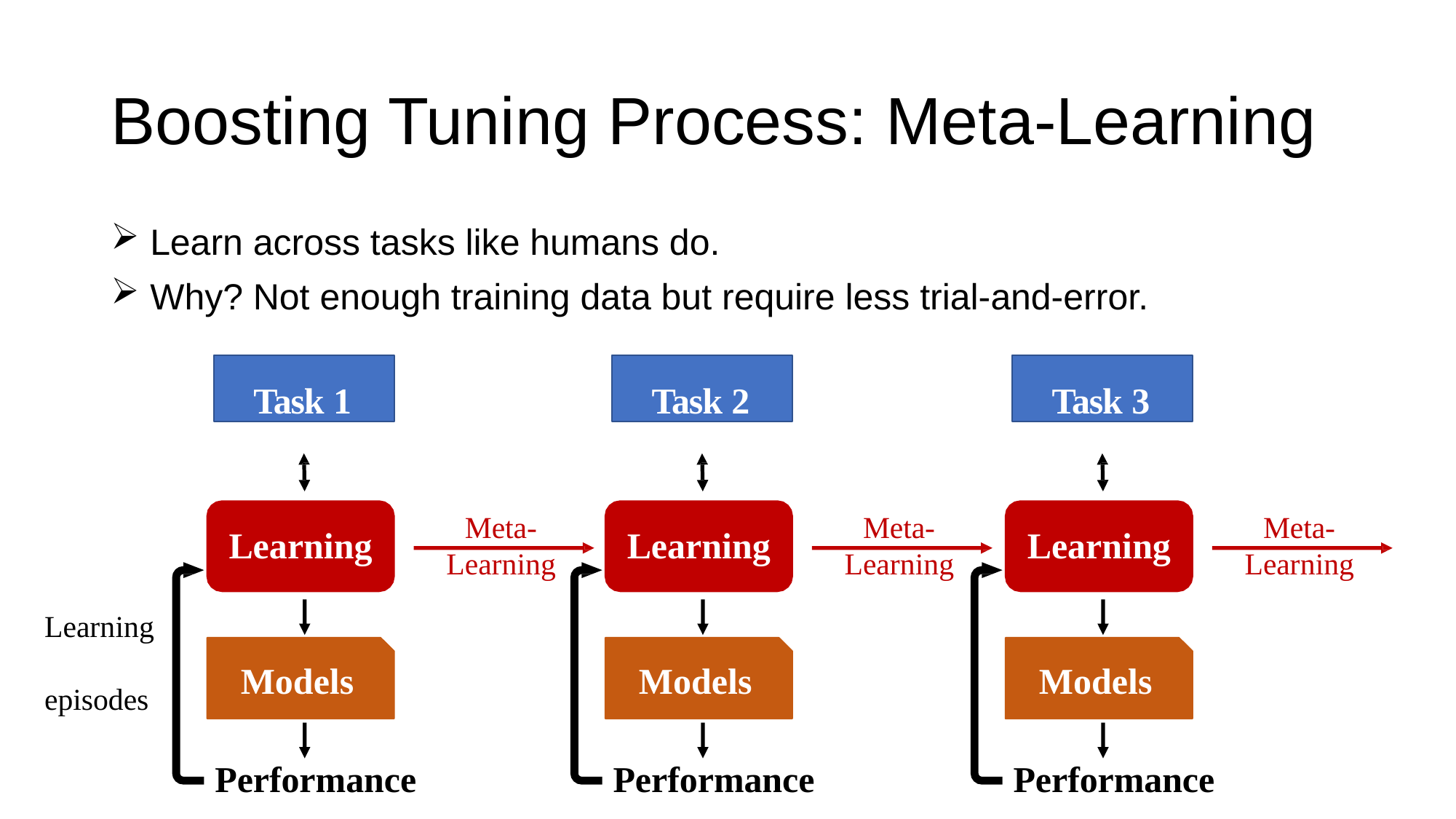

# Boosting Tuning Process: Meta-Learning
 Learn across tasks like humans do.
 Why? Not enough training data but require less trial-and-error.
Task 1
Task 2
Task 3

Meta-  Learning
Meta-  Learning
Meta-  Learning
Learning
Learning
Learning

Learning  episodes

Models
Models
Models
Performance
Performance
Performance